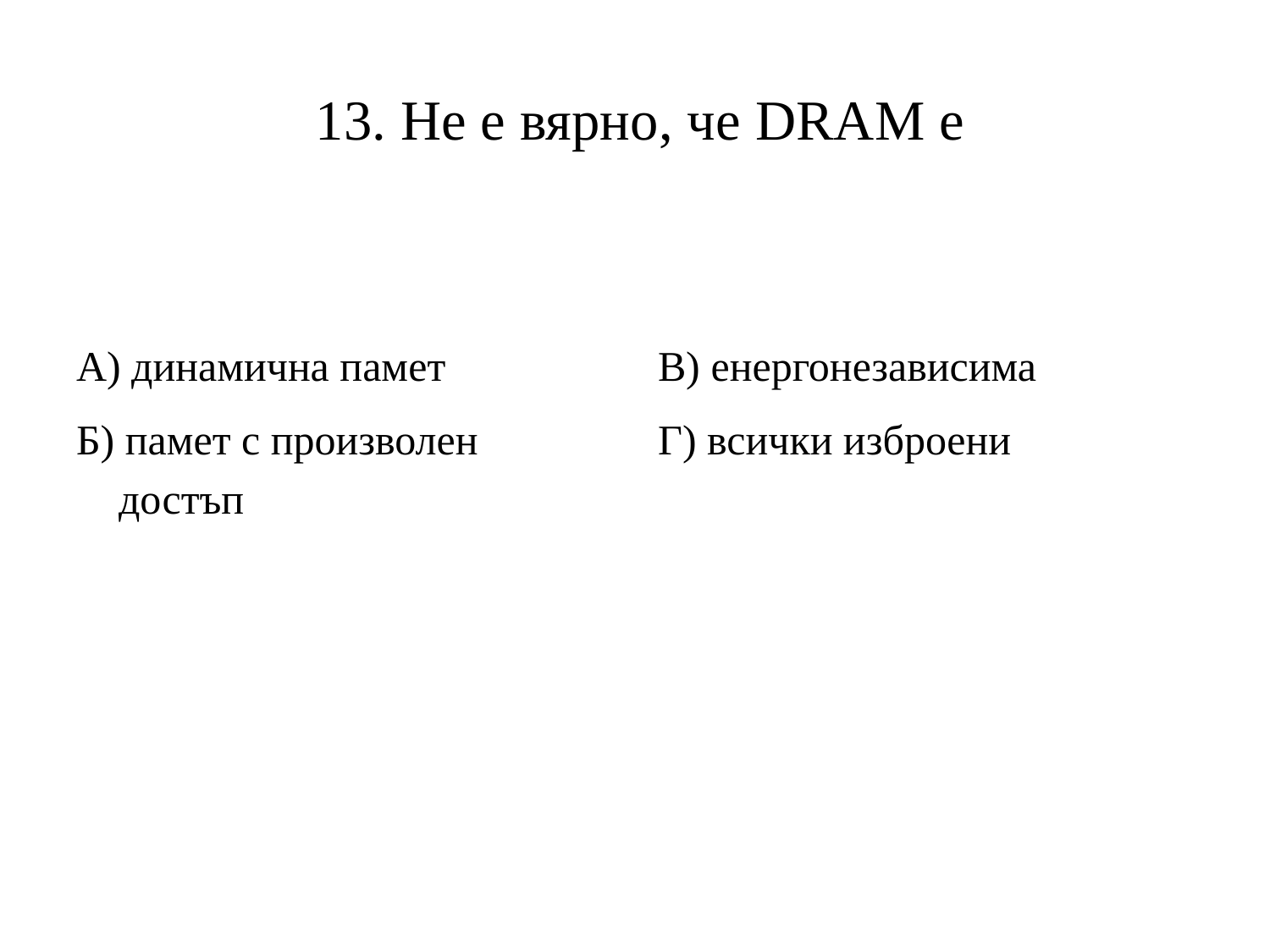

# 13. Не е вярно, че DRAM е
А) динамична памет
В) енергонезависима
Б) памет с произволен
    достъп
Г) всички изброени